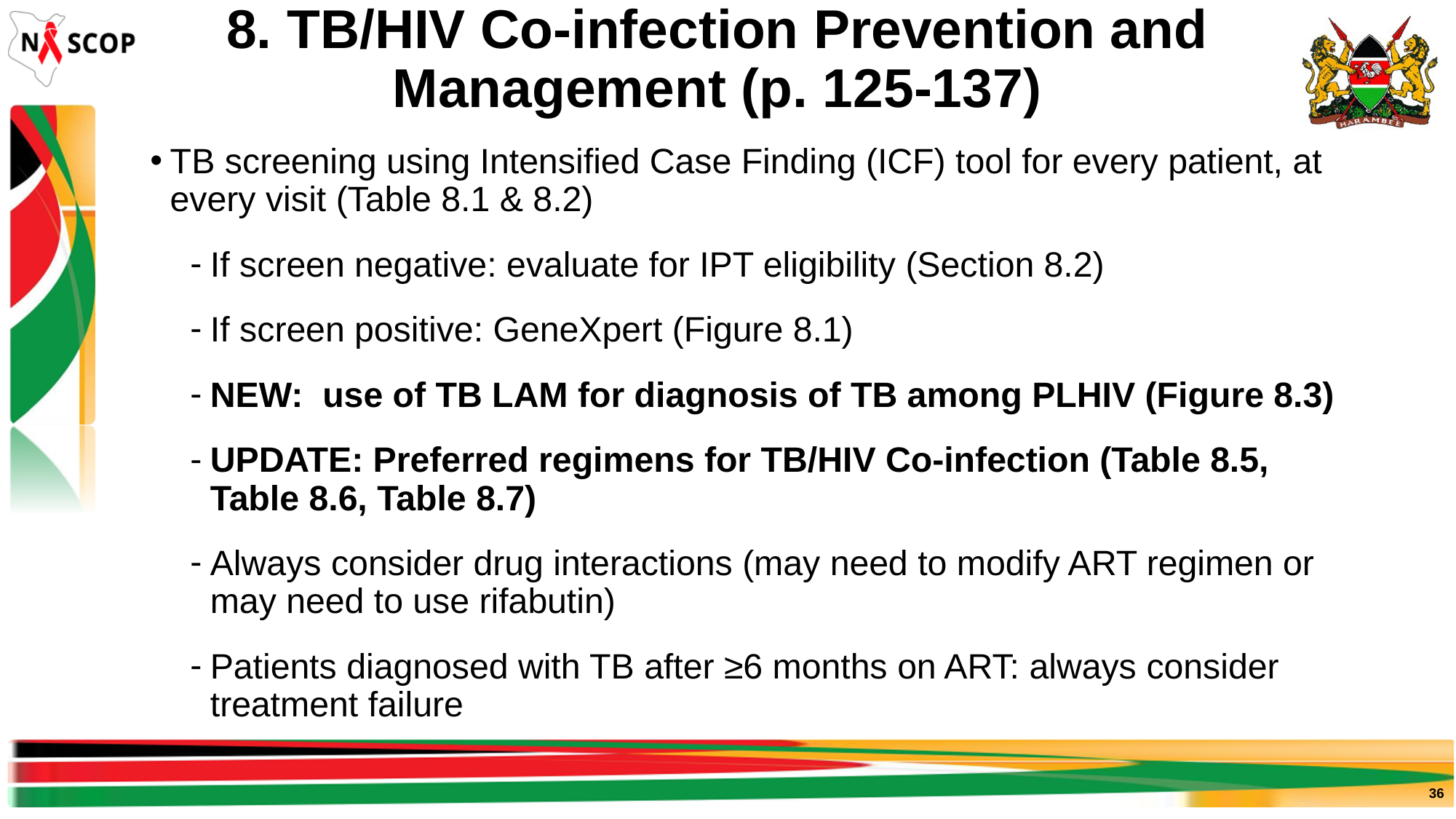

# 8. TB/HIV Co-infection Prevention and Management (p. 125-137)
TB screening using Intensified Case Finding (ICF) tool for every patient, at every visit (Table 8.1 & 8.2)
If screen negative: evaluate for IPT eligibility (Section 8.2)
If screen positive: GeneXpert (Figure 8.1)
NEW:  use of TB LAM for diagnosis of TB among PLHIV (Figure 8.3)
UPDATE: Preferred regimens for TB/HIV Co-infection (Table 8.5, Table 8.6, Table 8.7)
Always consider drug interactions (may need to modify ART regimen or may need to use rifabutin)
Patients diagnosed with TB after ≥6 months on ART: always consider treatment failure
36